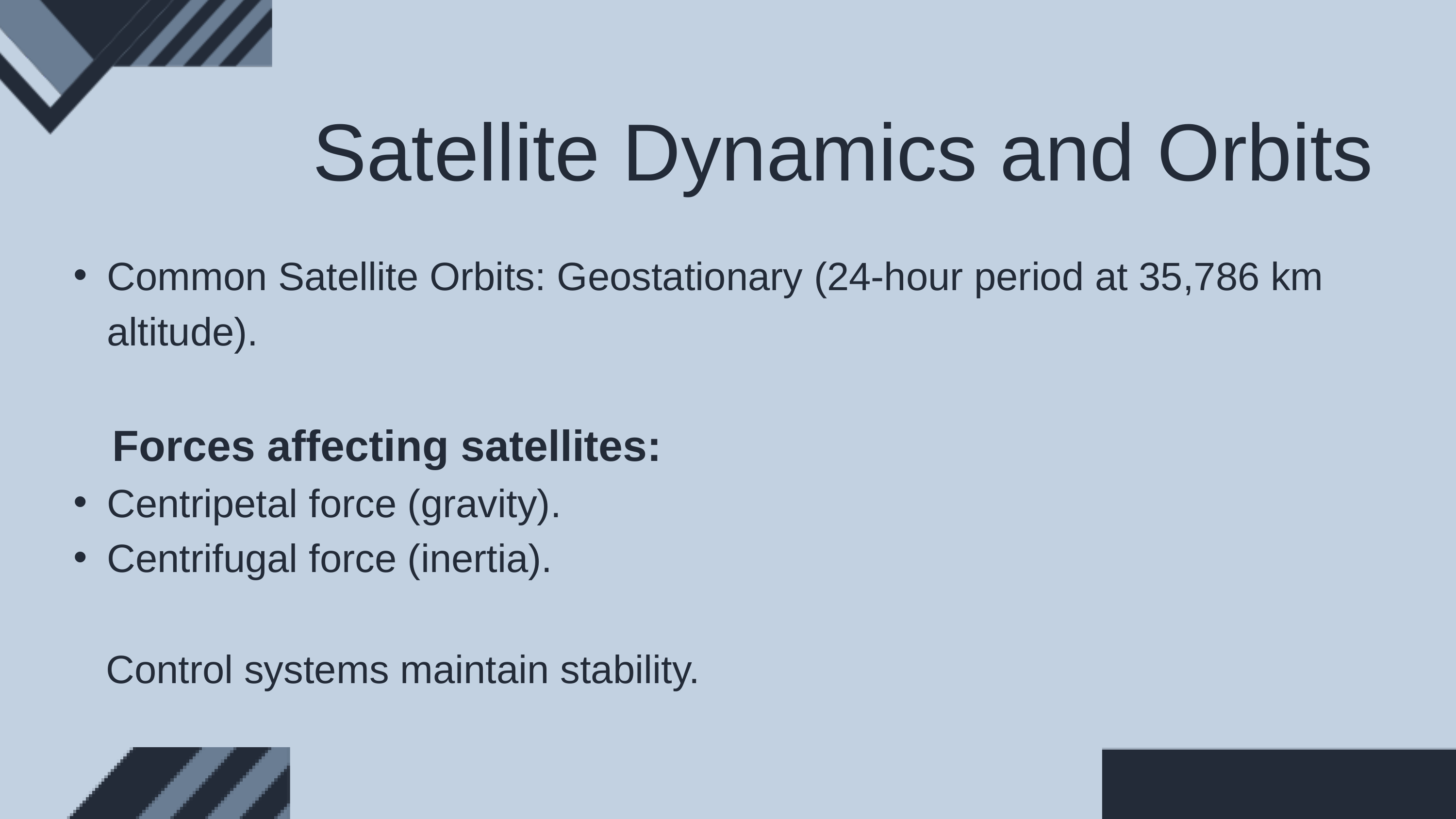

Satellite Dynamics and Orbits
Common Satellite Orbits: Geostationary (24-hour period at 35,786 km altitude).

      Forces affecting satellites:
Centripetal force (gravity).
Centrifugal force (inertia).

      Control systems maintain stability.